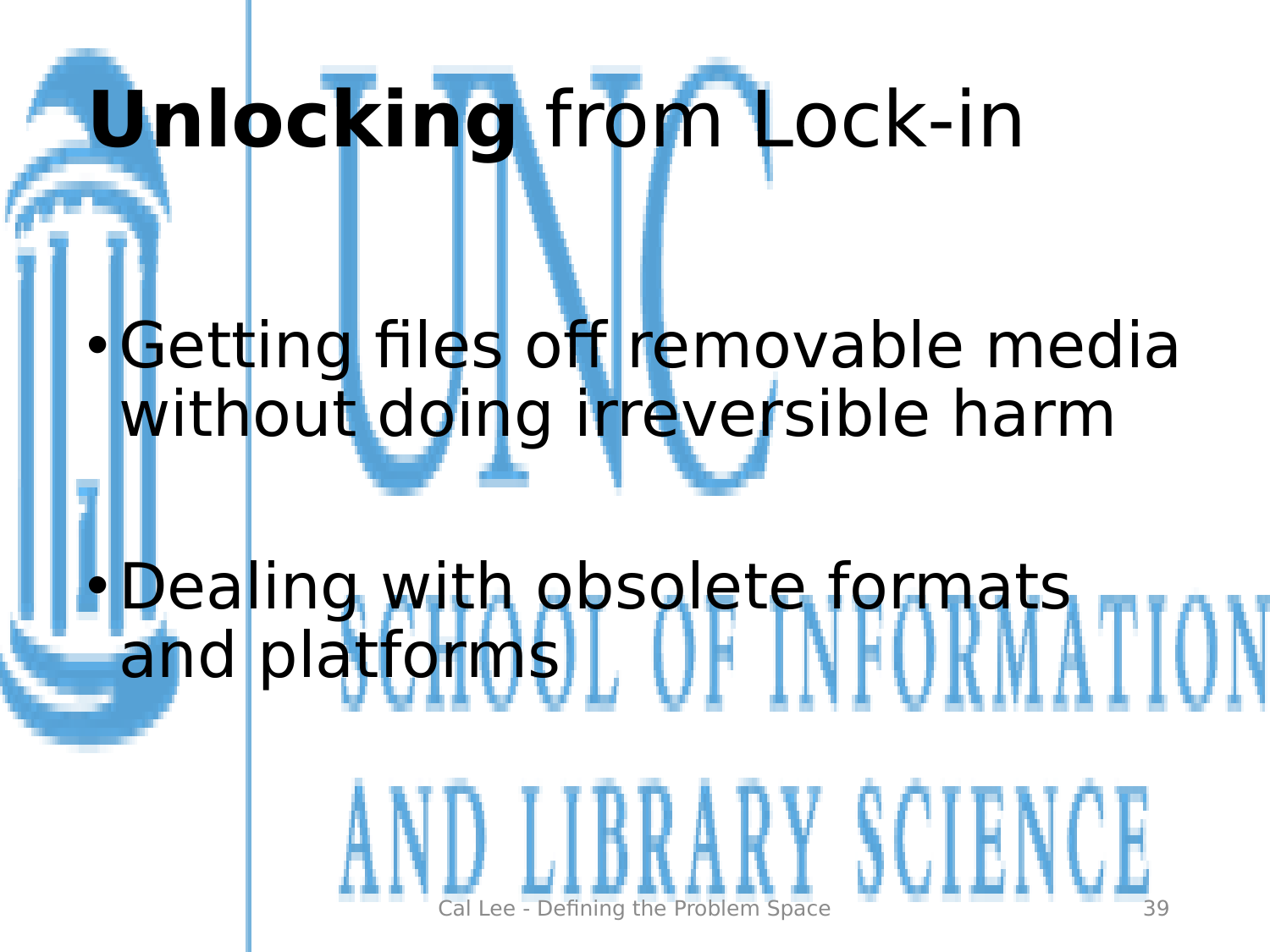

# Unlocking from Lock-in
Getting files off removable media without doing irreversible harm

Dealing with obsolete formats and platforms
Cal Lee - Defining the Problem Space
39